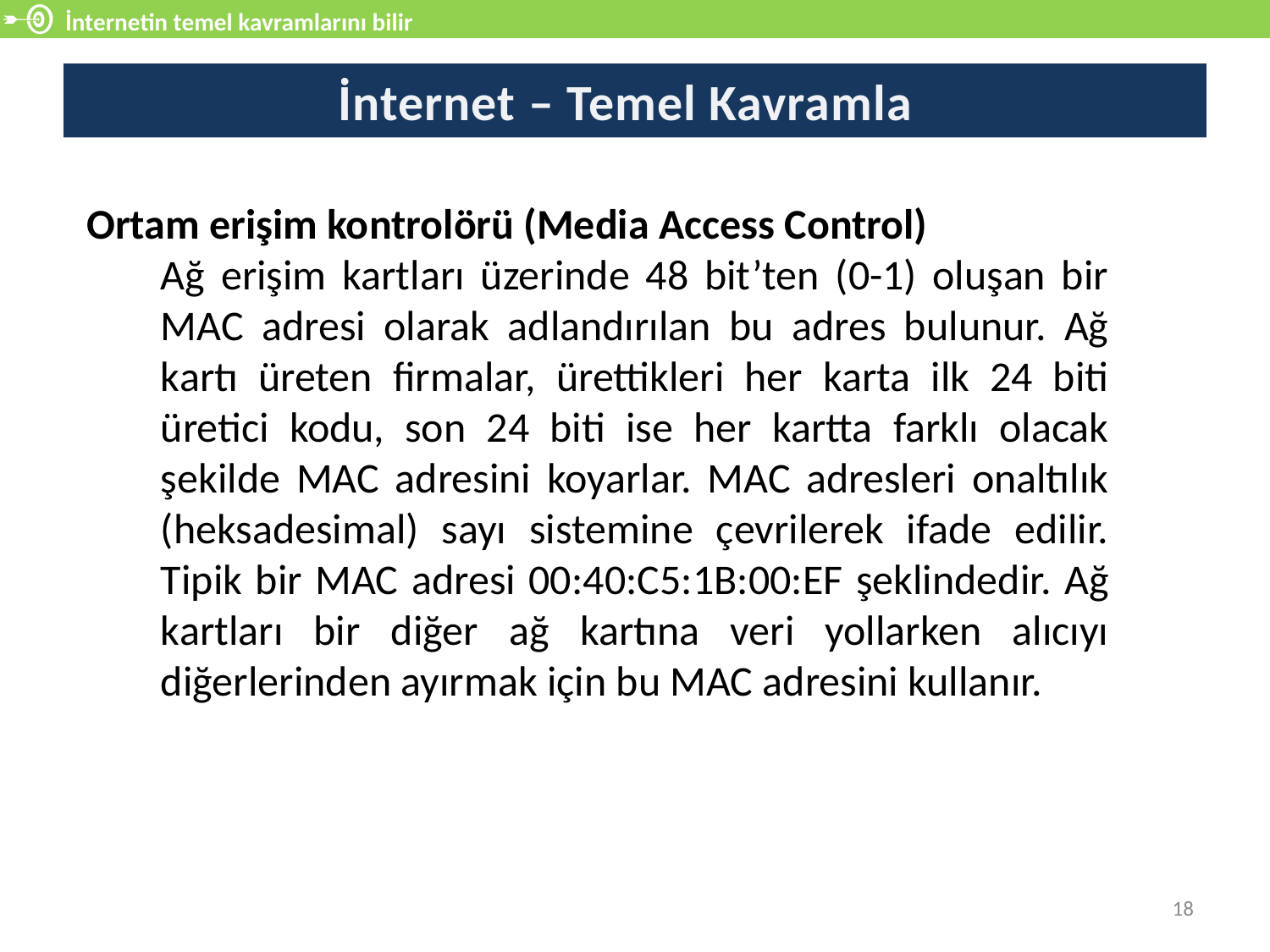

İnternetin temel kavramlarını bilir
# İnternet – Temel Kavramlar
Ortam erişim kontrolörü (Media Access Control)
Ağ erişim kartları üzerinde 48 bit’ten (0-1) oluşan bir MAC adresi olarak adlandırılan bu adres bulunur. Ağ kartı üreten firmalar, ürettikleri her karta ilk 24 biti üretici kodu, son 24 biti ise her kartta farklı olacak şekilde MAC adresini koyarlar. MAC adresleri onaltılık (heksadesimal) sayı sistemine çevrilerek ifade edilir. Tipik bir MAC adresi 00:40:C5:1B:00:EF şeklindedir. Ağ kartları bir diğer ağ kartına veri yollarken alıcıyı diğerlerinden ayırmak için bu MAC adresini kullanır.
18